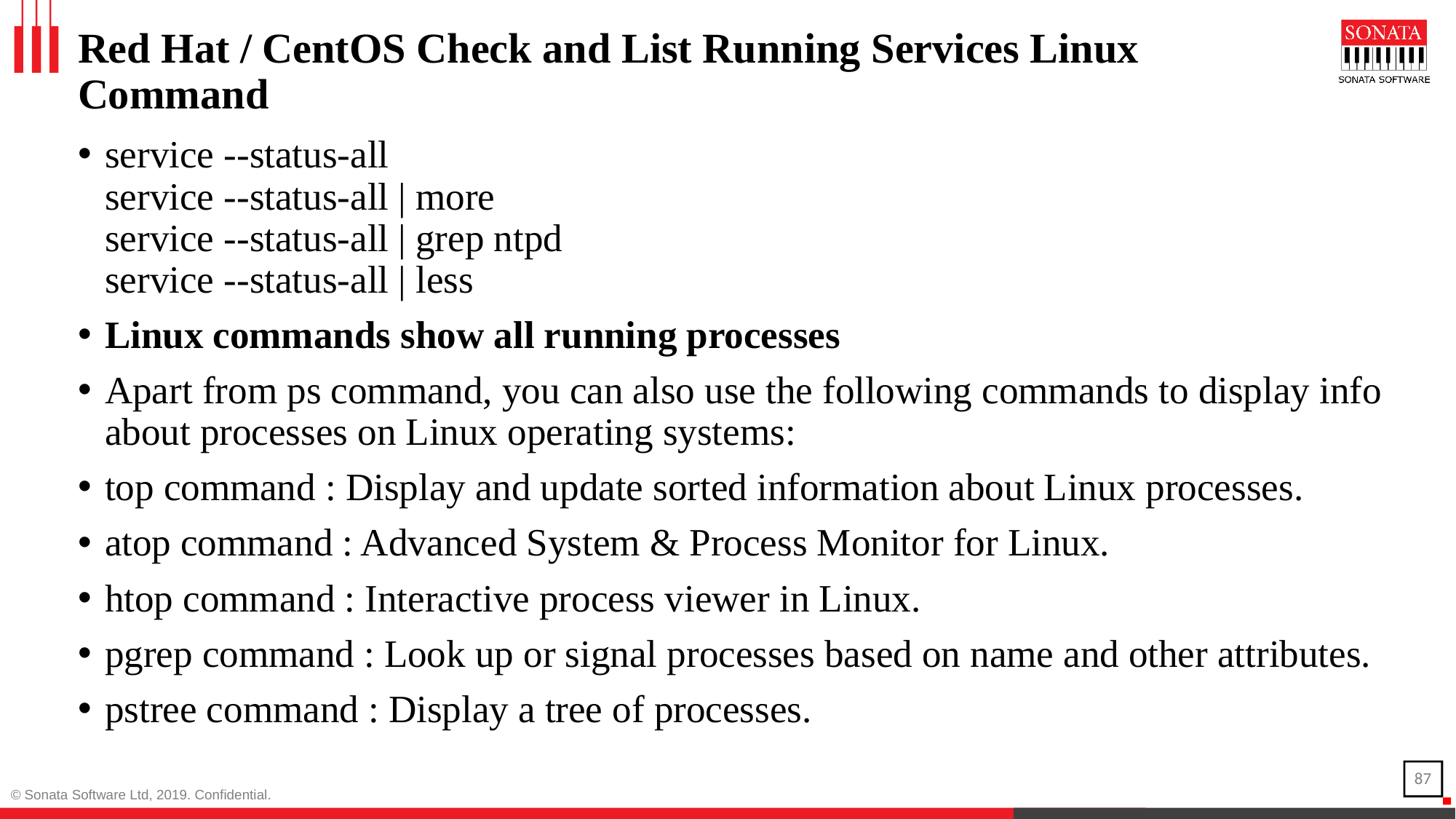

# Red Hat / CentOS Check and List Running Services Linux Command
service --status-all
service --status-all | more
service --status-all | grep ntpd
service --status-all | less
Linux commands show all running processes
Apart from ps command, you can also use the following commands to display info about processes on Linux operating systems:
top command : Display and update sorted information about Linux processes.
atop command : Advanced System & Process Monitor for Linux.
htop command : Interactive process viewer in Linux.
pgrep command : Look up or signal processes based on name and other attributes.
pstree command : Display a tree of processes.